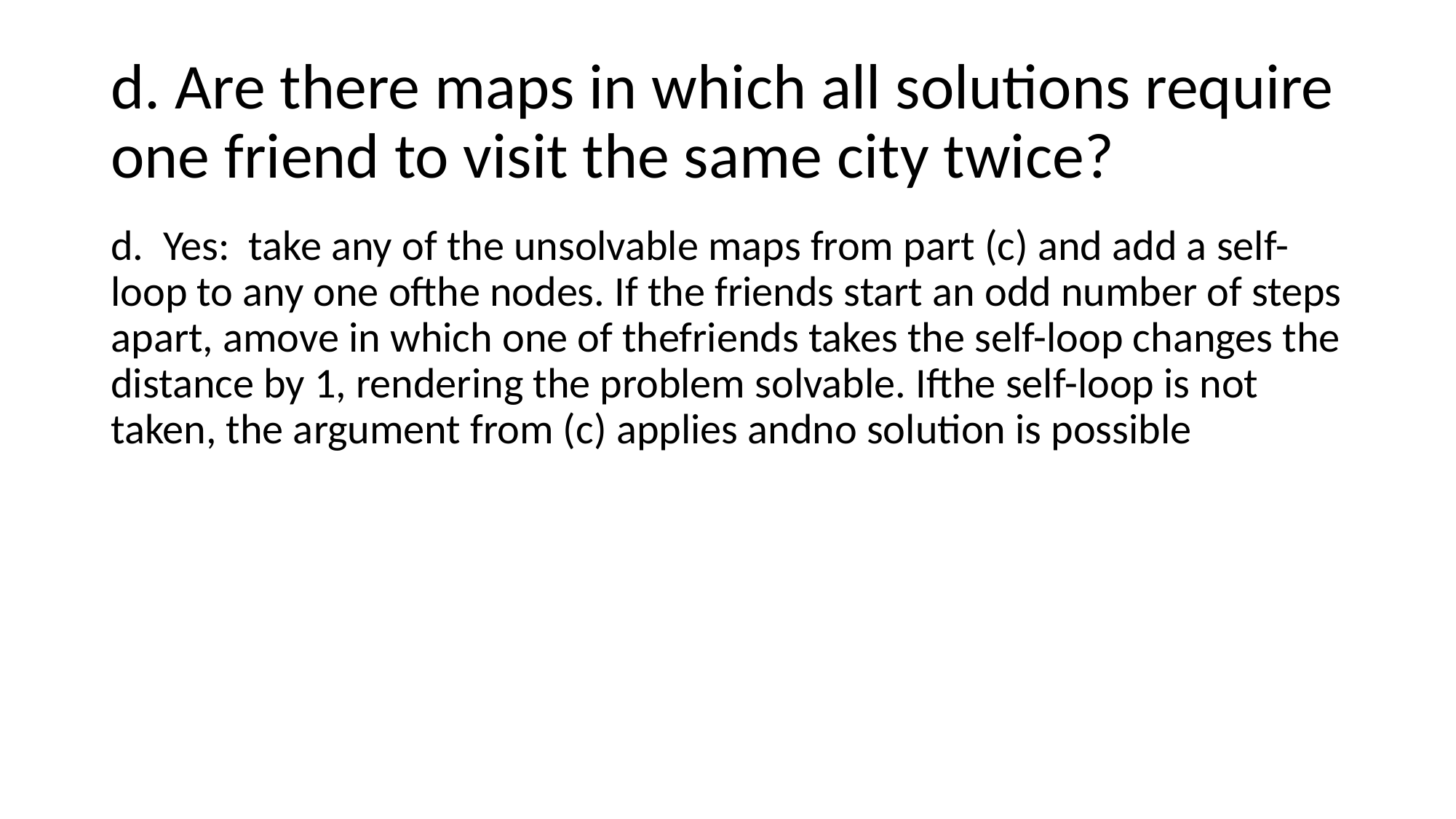

# d. Are there maps in which all solutions require one friend to visit the same city twice?
d.  Yes:  take any of the unsolvable maps from part (c) and add a self-loop to any one ofthe nodes. If the friends start an odd number of steps apart, amove in which one of thefriends takes the self-loop changes the distance by 1, rendering the problem solvable. Ifthe self-loop is not taken, the argument from (c) applies andno solution is possible